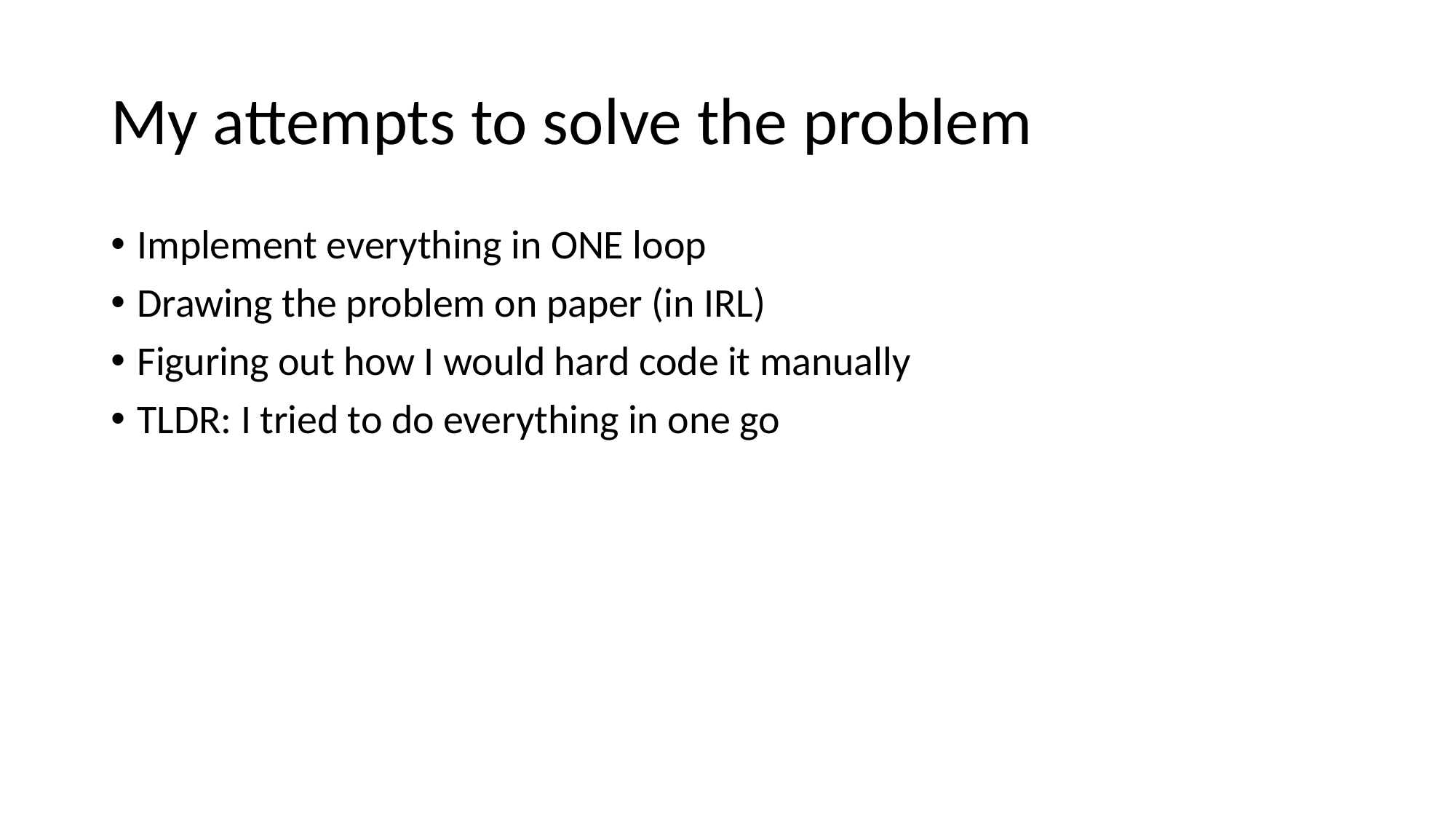

# My attempts to solve the problem
Implement everything in ONE loop
Drawing the problem on paper (in IRL)
Figuring out how I would hard code it manually
TLDR: I tried to do everything in one go